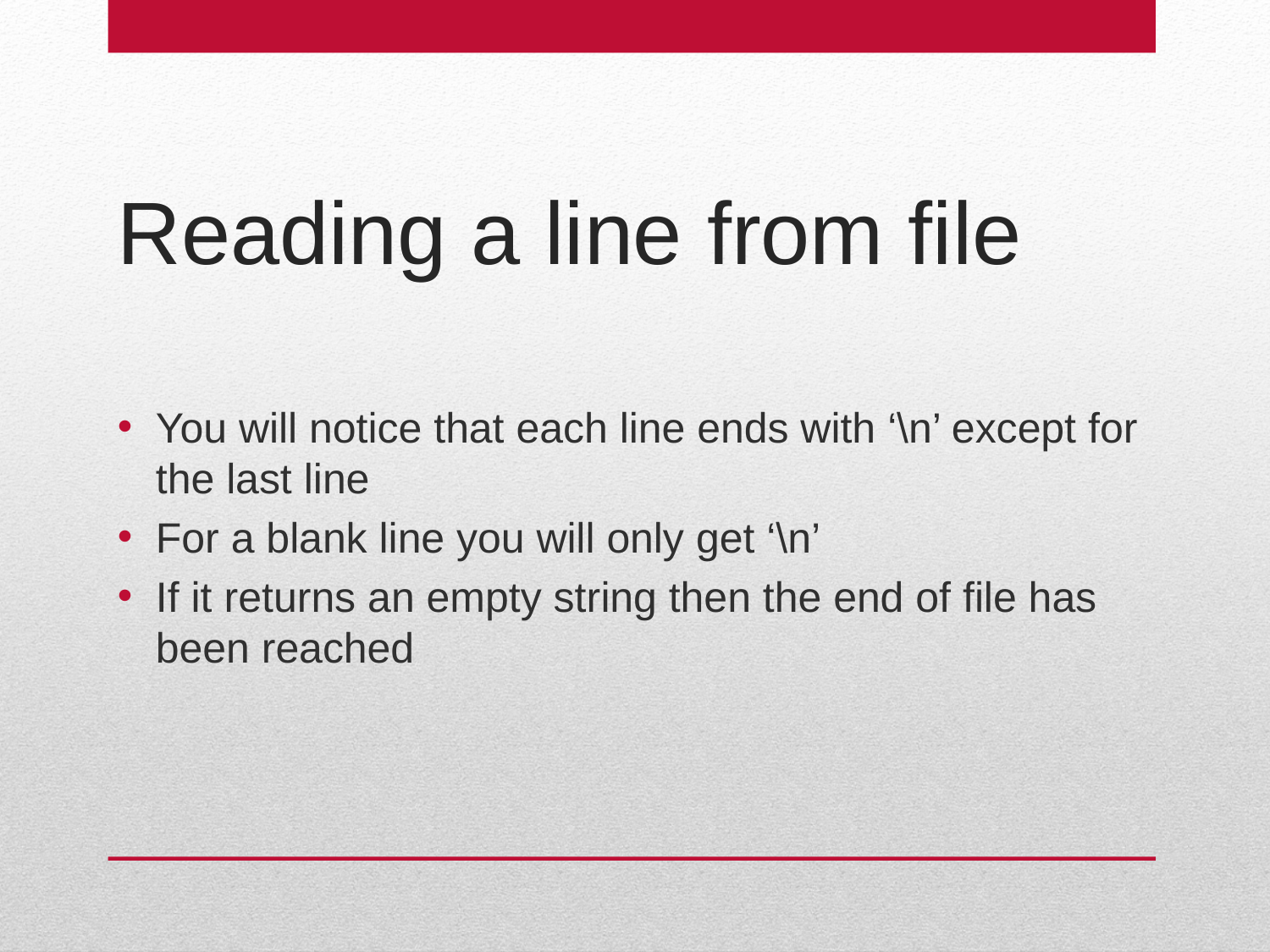

# Reading a line from file
You will notice that each line ends with ‘\n’ except for the last line
For a blank line you will only get ‘\n’
If it returns an empty string then the end of file has been reached